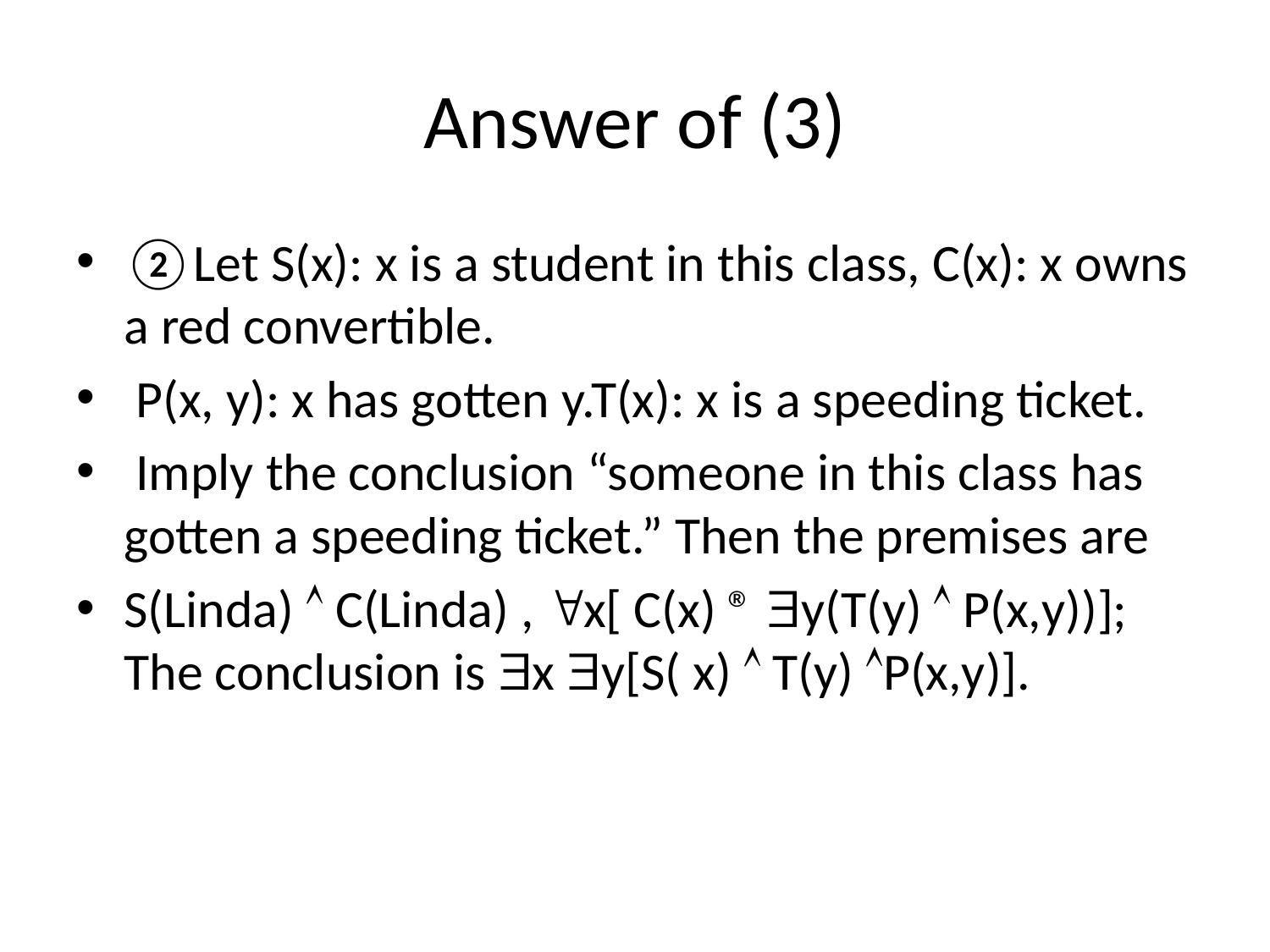

# Answer of (3)
②Let S(x): x is a student in this class, C(x): x owns a red convertible.
 P(x, y): x has gotten y.T(x): x is a speeding ticket.
 Imply the conclusion “someone in this class has gotten a speeding ticket.” Then the premises are
S(Linda) ∧ C(Linda) , ∀x[ C(x) ® ∃y(T(y) ∧ P(x,y))]; The conclusion is ∃x ∃y[S( x) ∧ T(y) ∧P(x,y)].